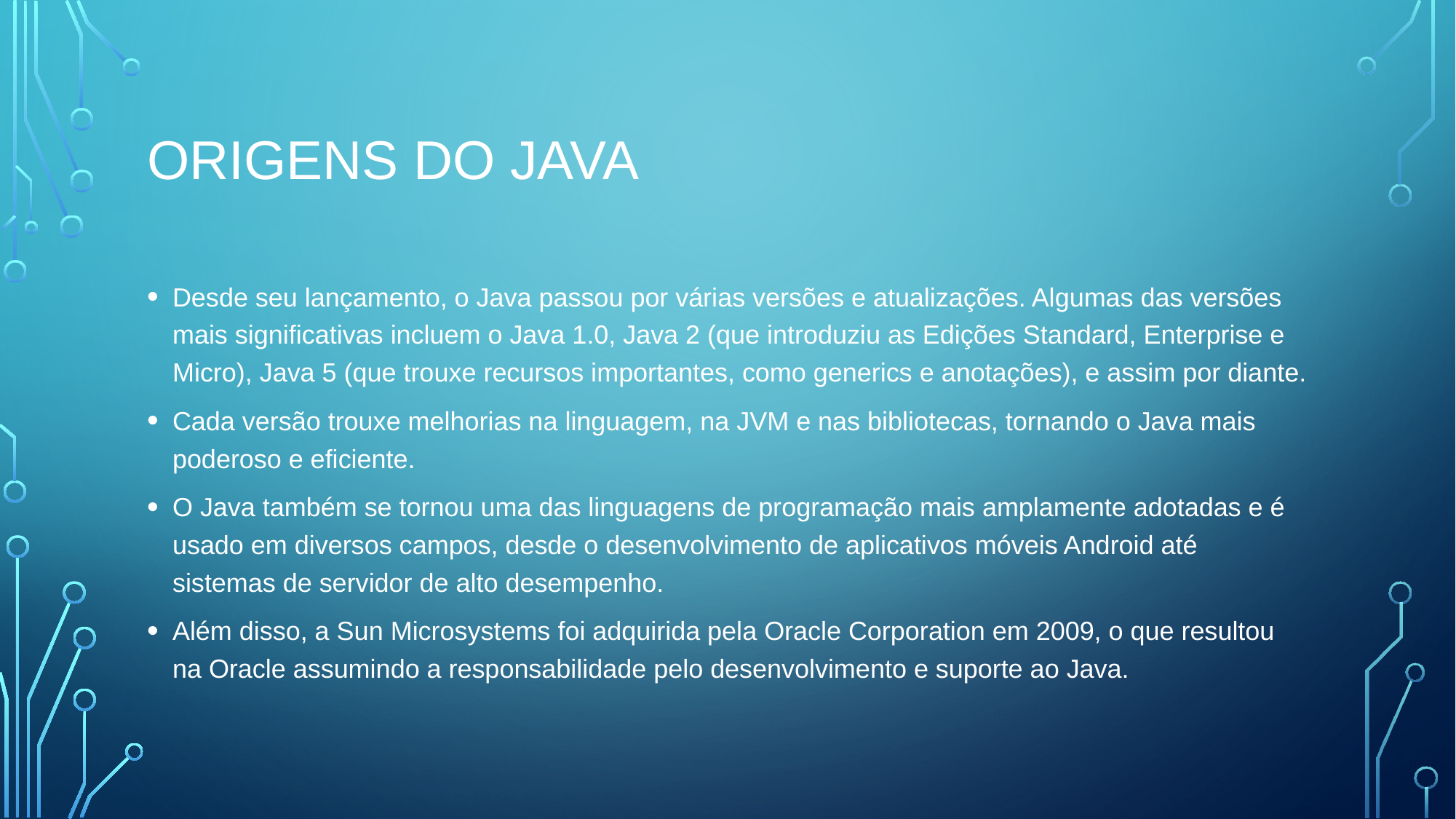

# Origens do java
Desde seu lançamento, o Java passou por várias versões e atualizações. Algumas das versões mais significativas incluem o Java 1.0, Java 2 (que introduziu as Edições Standard, Enterprise e Micro), Java 5 (que trouxe recursos importantes, como generics e anotações), e assim por diante.
Cada versão trouxe melhorias na linguagem, na JVM e nas bibliotecas, tornando o Java mais poderoso e eficiente.
O Java também se tornou uma das linguagens de programação mais amplamente adotadas e é usado em diversos campos, desde o desenvolvimento de aplicativos móveis Android até sistemas de servidor de alto desempenho.
Além disso, a Sun Microsystems foi adquirida pela Oracle Corporation em 2009, o que resultou na Oracle assumindo a responsabilidade pelo desenvolvimento e suporte ao Java.